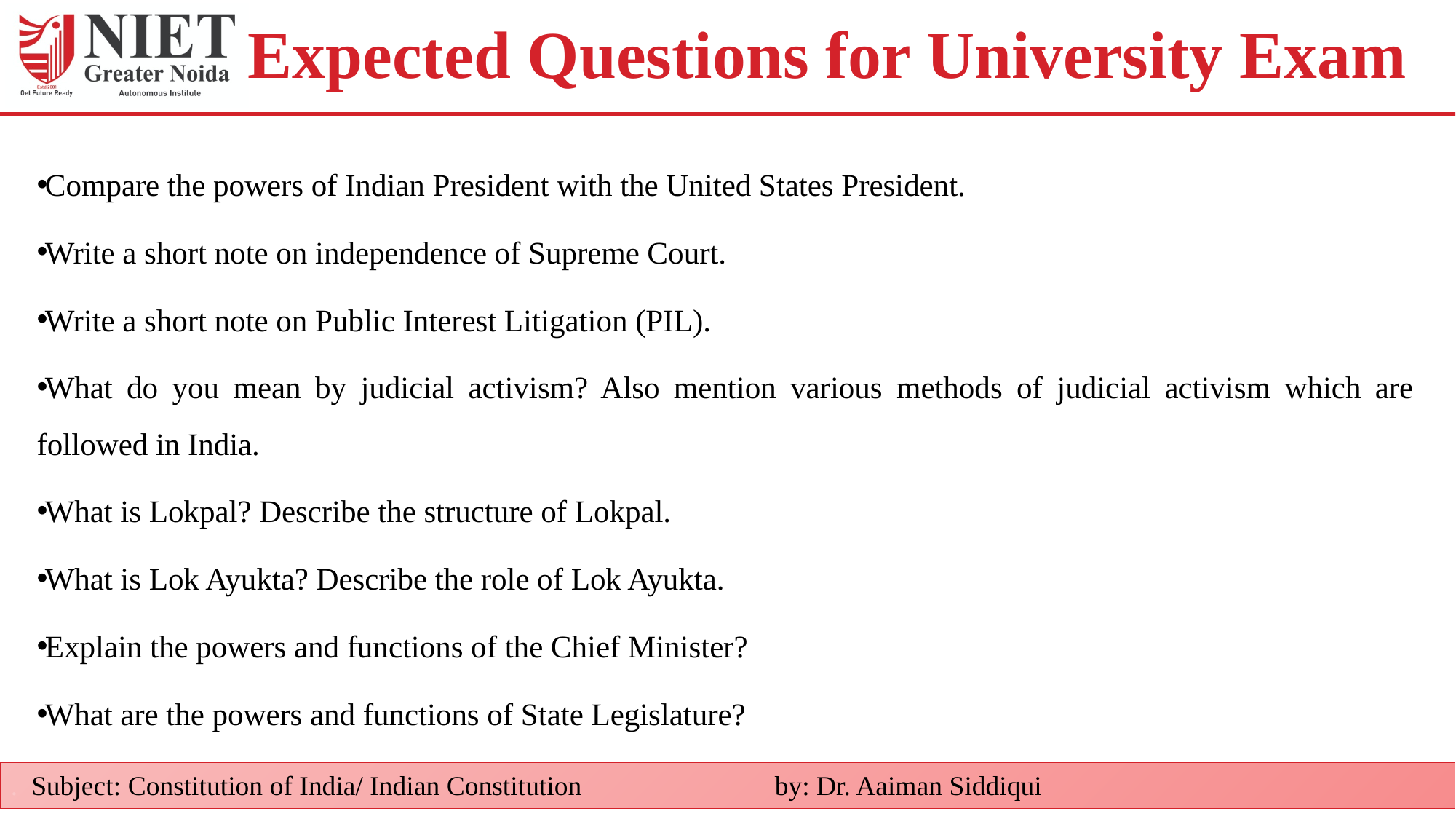

# Expected Questions for University Exam
Compare the powers of Indian President with the United States President.
Write a short note on independence of Supreme Court.
Write a short note on Public Interest Litigation (PIL).
What do you mean by judicial activism? Also mention various methods of judicial activism which are followed in India.
What is Lokpal? Describe the structure of Lokpal.
What is Lok Ayukta? Describe the role of Lok Ayukta.
Explain the powers and functions of the Chief Minister?
What are the powers and functions of State Legislature?